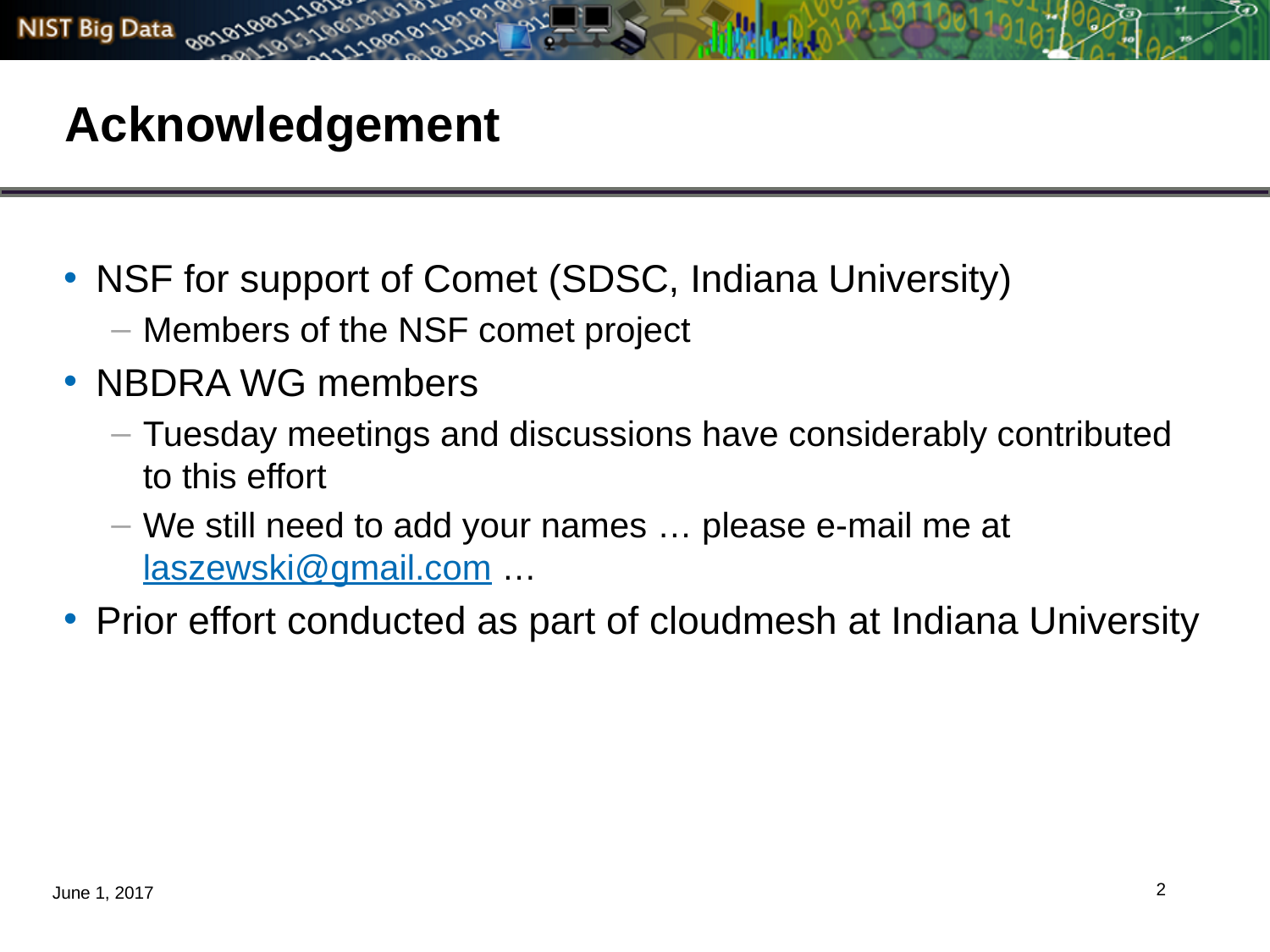

# Acknowledgement
NSF for support of Comet (SDSC, Indiana University)
Members of the NSF comet project
NBDRA WG members
Tuesday meetings and discussions have considerably contributed to this effort
We still need to add your names … please e-mail me at laszewski@gmail.com …
Prior effort conducted as part of cloudmesh at Indiana University
2